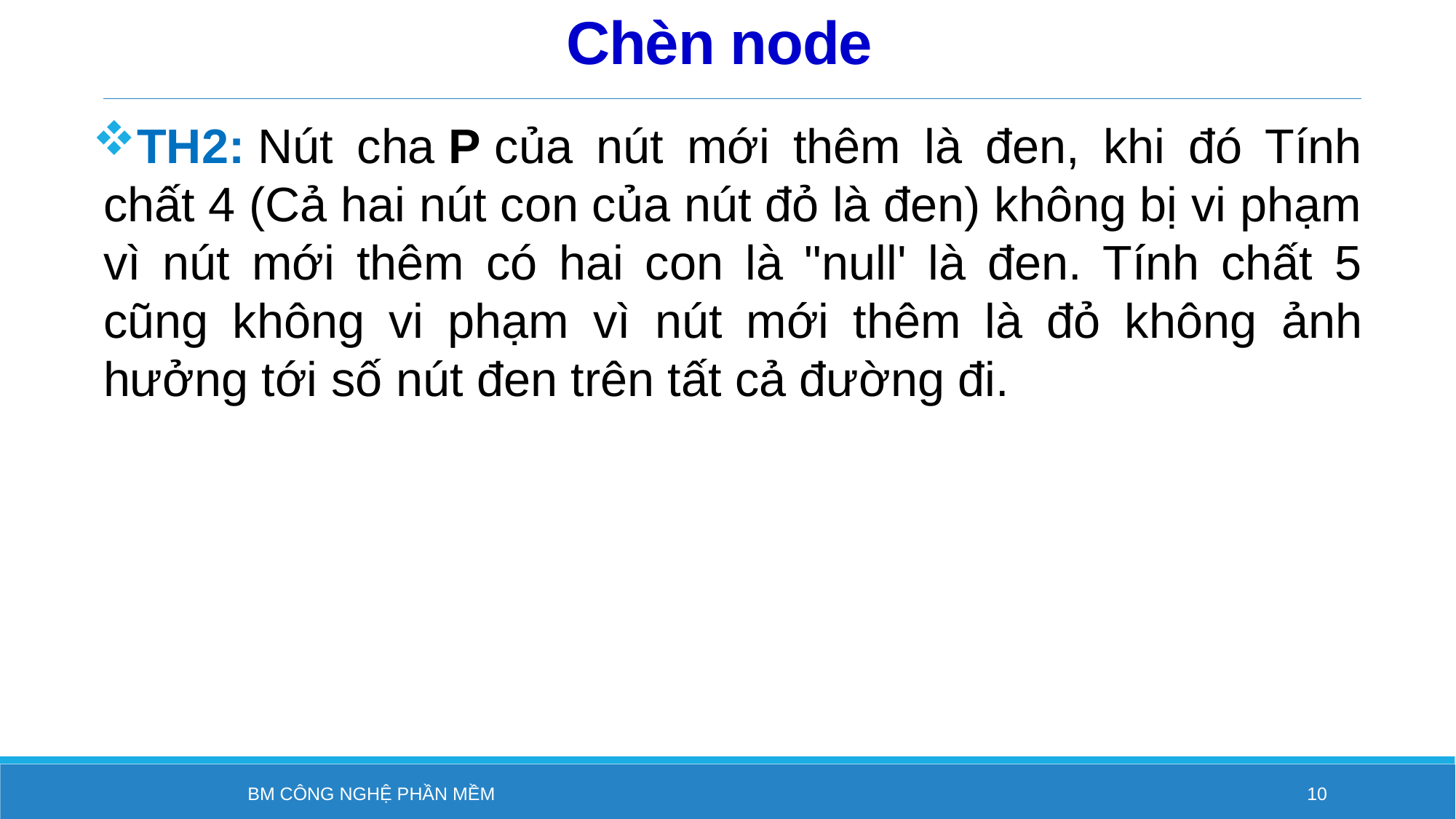

# Chèn node
TH2: Nút cha P của nút mới thêm là đen, khi đó Tính chất 4 (Cả hai nút con của nút đỏ là đen) không bị vi phạm vì nút mới thêm có hai con là "null' là đen. Tính chất 5 cũng không vi phạm vì nút mới thêm là đỏ không ảnh hưởng tới số nút đen trên tất cả đường đi.
BM Công nghệ phần mềm
10